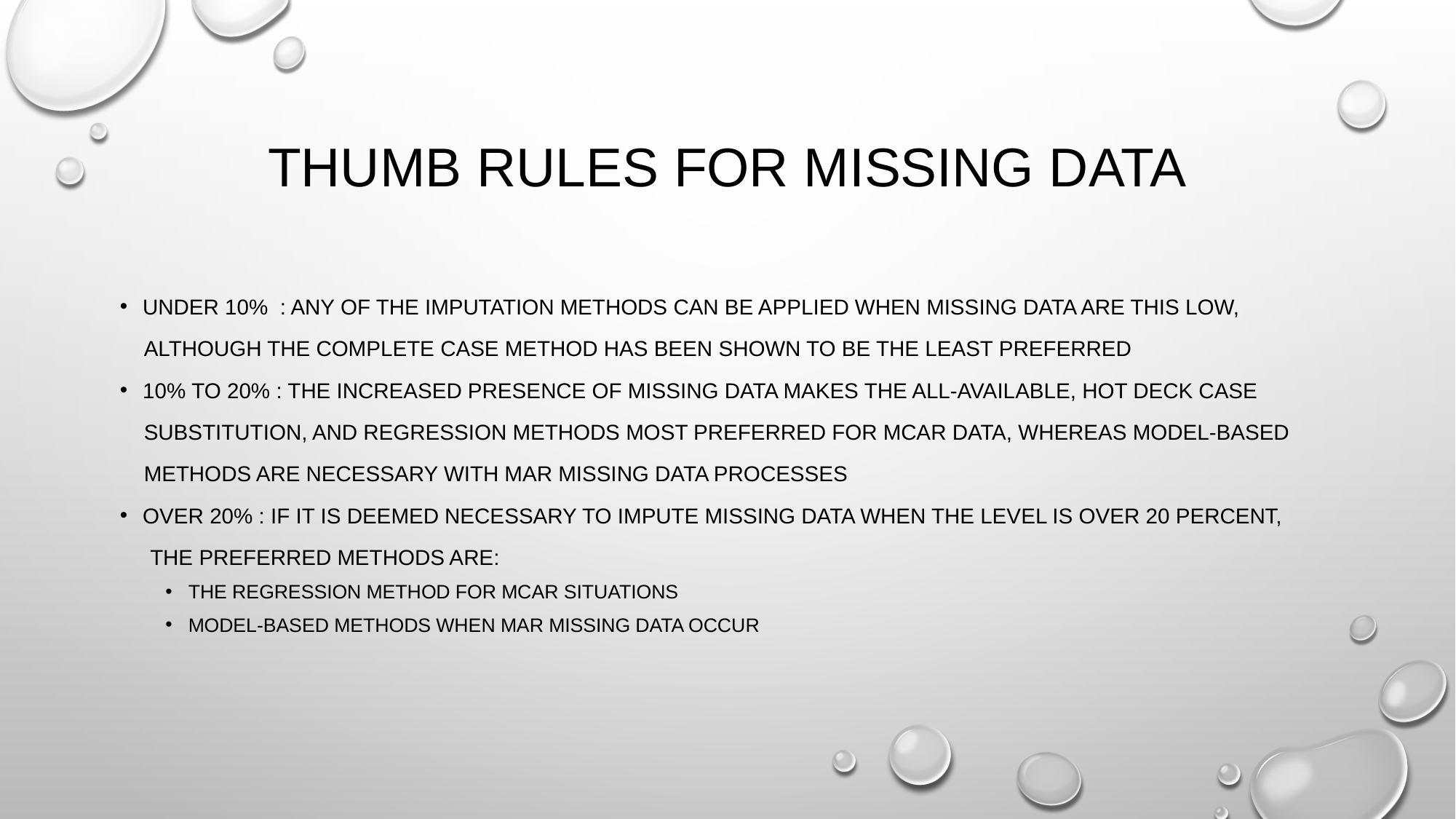

# Thumb rules for missing data
Under 10%  : Any of the imputation methods can be applied when missing data are this low,
    although the complete case method has been shown to be the least preferred
10% to 20% : The increased presence of missing data makes the all-available, hot deck case
    substitution, and regression methods most preferred for MCAR data, whereas model-based
    methods are necessary with MAR missing data processes
Over 20% : If it is deemed necessary to impute missing data when the level is over 20 percent,
     the preferred methods are:
The regression method for MCAR situations
Model-based methods when MAR missing data occur